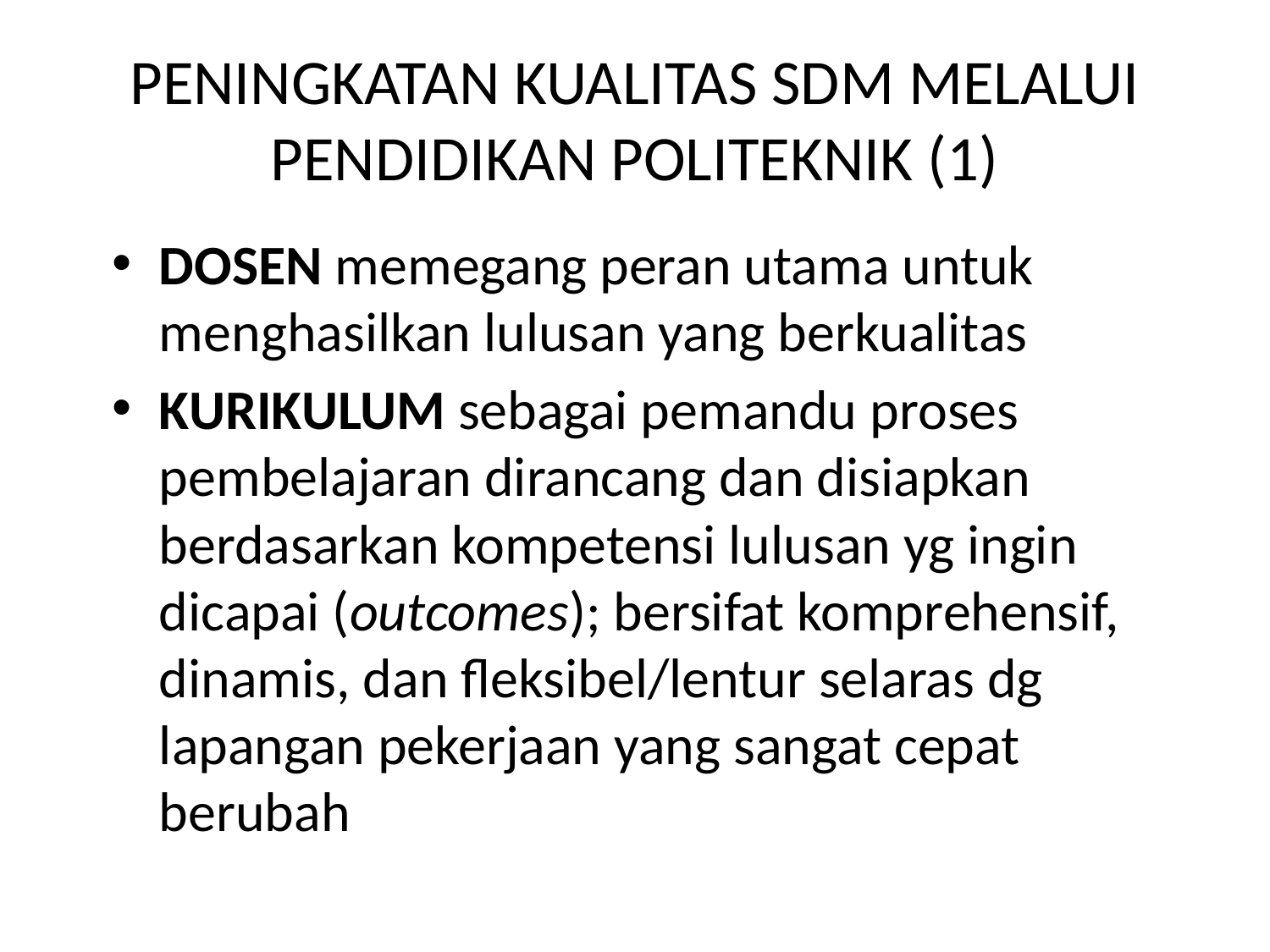

# PENINGKATAN KUALITAS SDM MELALUI PENDIDIKAN POLITEKNIK (1)
DOSEN memegang peran utama untuk menghasilkan lulusan yang berkualitas
KURIKULUM sebagai pemandu proses pembelajaran dirancang dan disiapkan berdasarkan kompetensi lulusan yg ingin dicapai (outcomes); bersifat komprehensif, dinamis, dan fleksibel/lentur selaras dg lapangan pekerjaan yang sangat cepat berubah